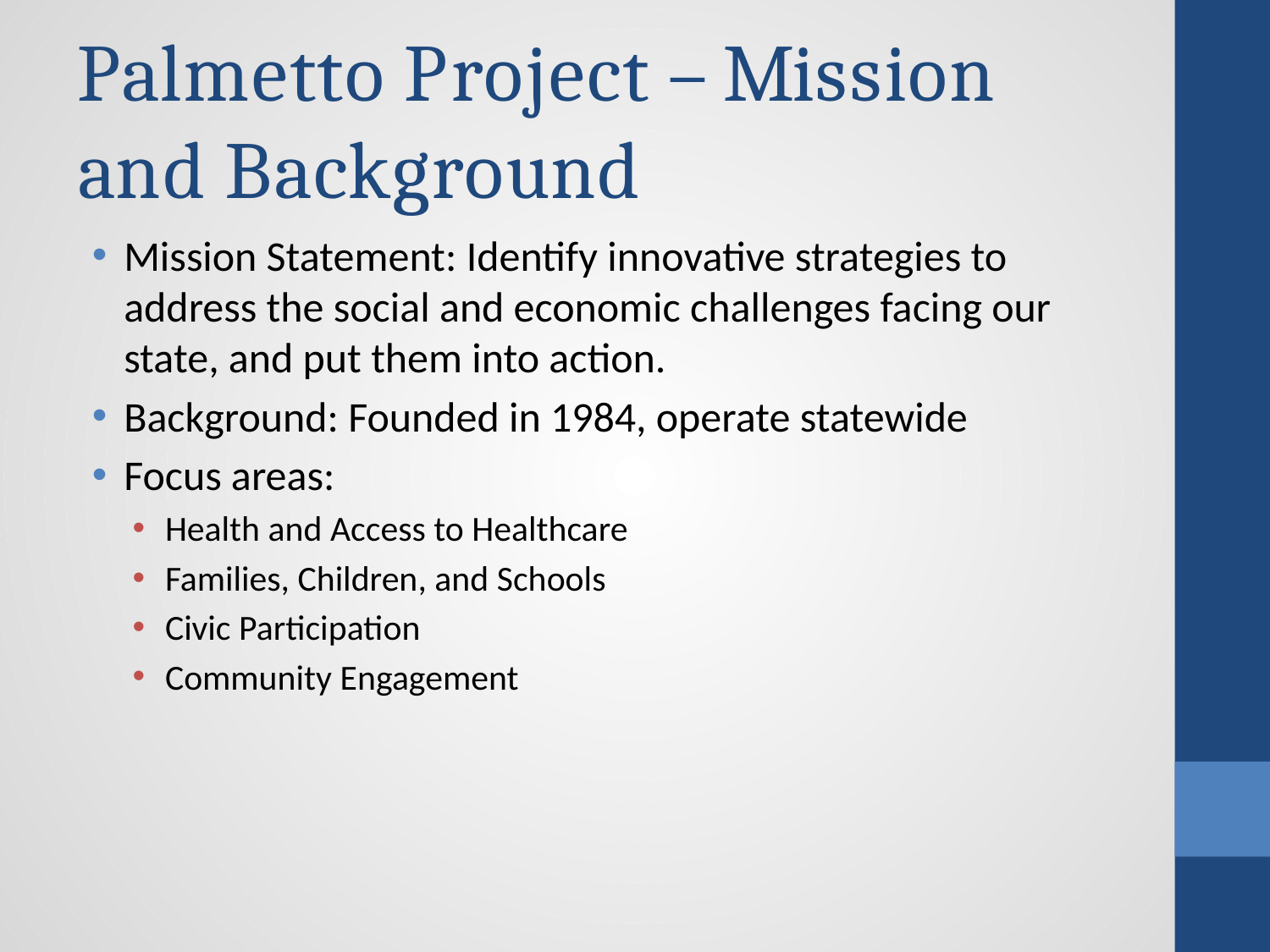

# Palmetto Project – Mission and Background
Mission Statement: Identify innovative strategies to address the social and economic challenges facing our state, and put them into action.
Background: Founded in 1984, operate statewide
Focus areas:
Health and Access to Healthcare
Families, Children, and Schools
Civic Participation
Community Engagement